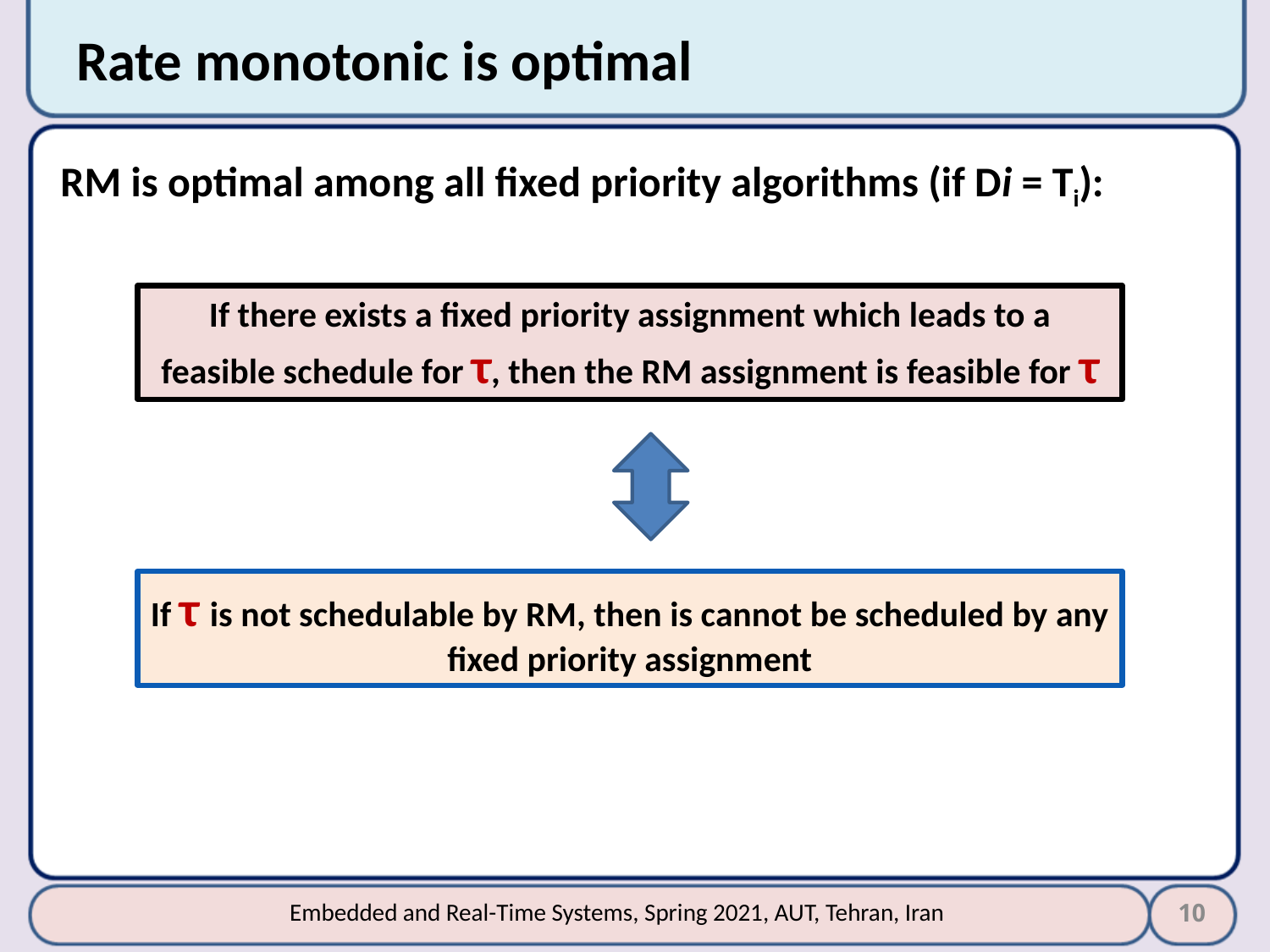

# Rate monotonic is optimal
RM is optimal among all fixed priority algorithms (if Di = Ti):
If there exists a fixed priority assignment which leads to a feasible schedule for τ, then the RM assignment is feasible for τ

If τ is not schedulable by RM, then is cannot be scheduled by any fixed priority assignment
10
Embedded and Real-Time Systems, Spring 2021, AUT, Tehran, Iran